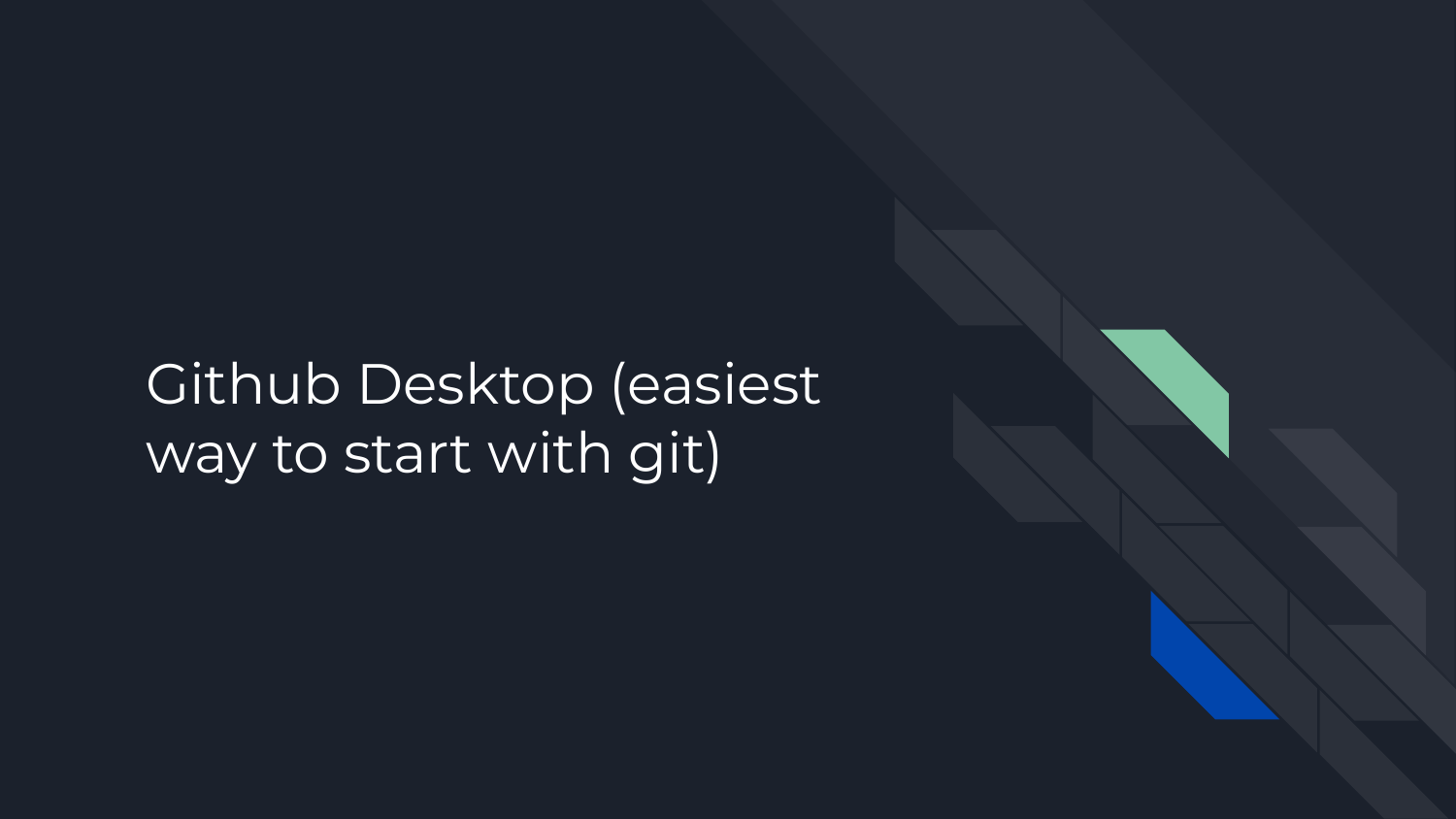

# Github Desktop (easiest way to start with git)